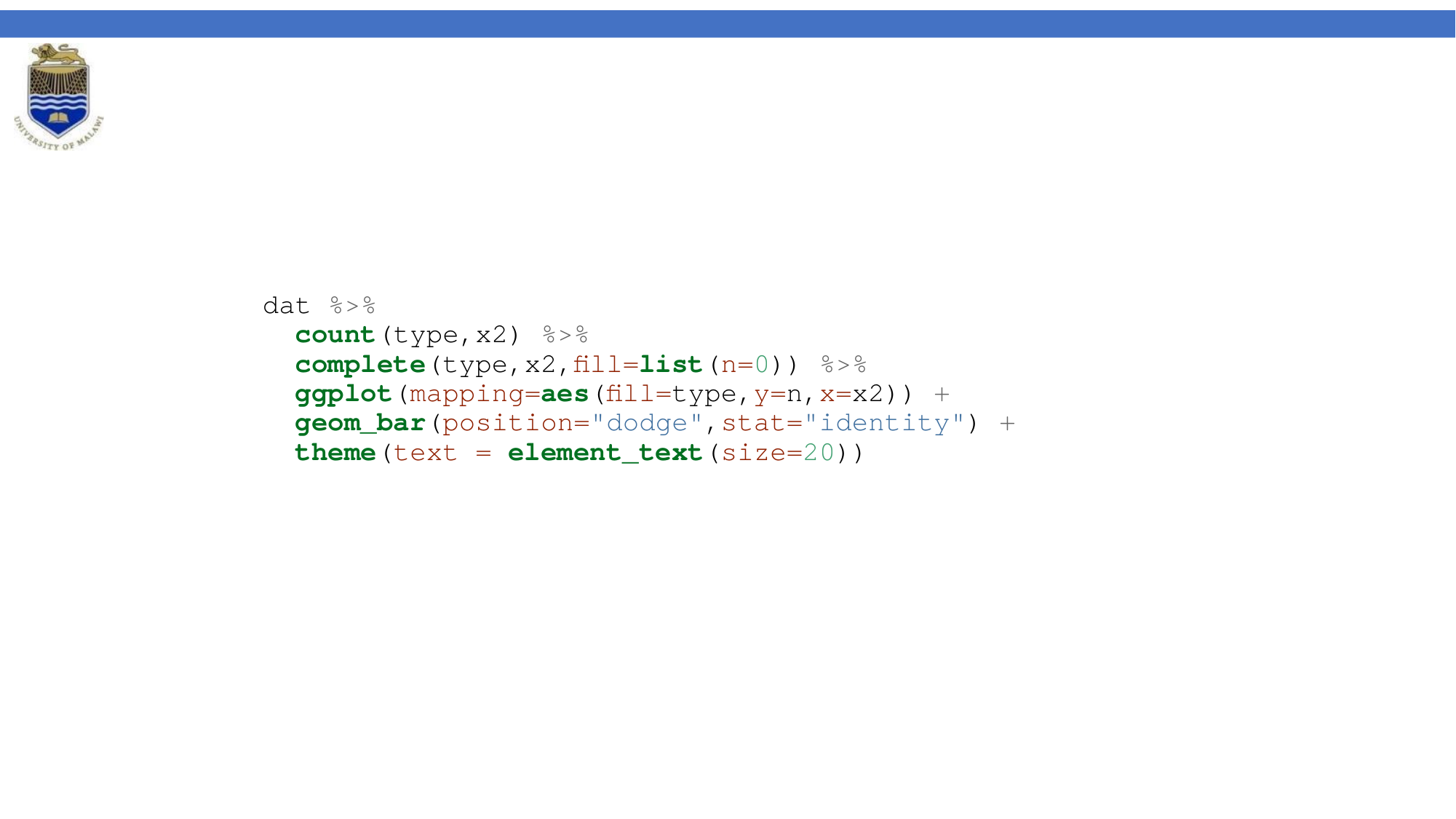

dat %>%
  count(type,x2) %>%
  complete(type,x2,fill=list(n=0)) %>%
  ggplot(mapping=aes(fill=type,y=n,x=x2)) +
  geom_bar(position="dodge",stat="identity") +
  theme(text = element_text(size=20))